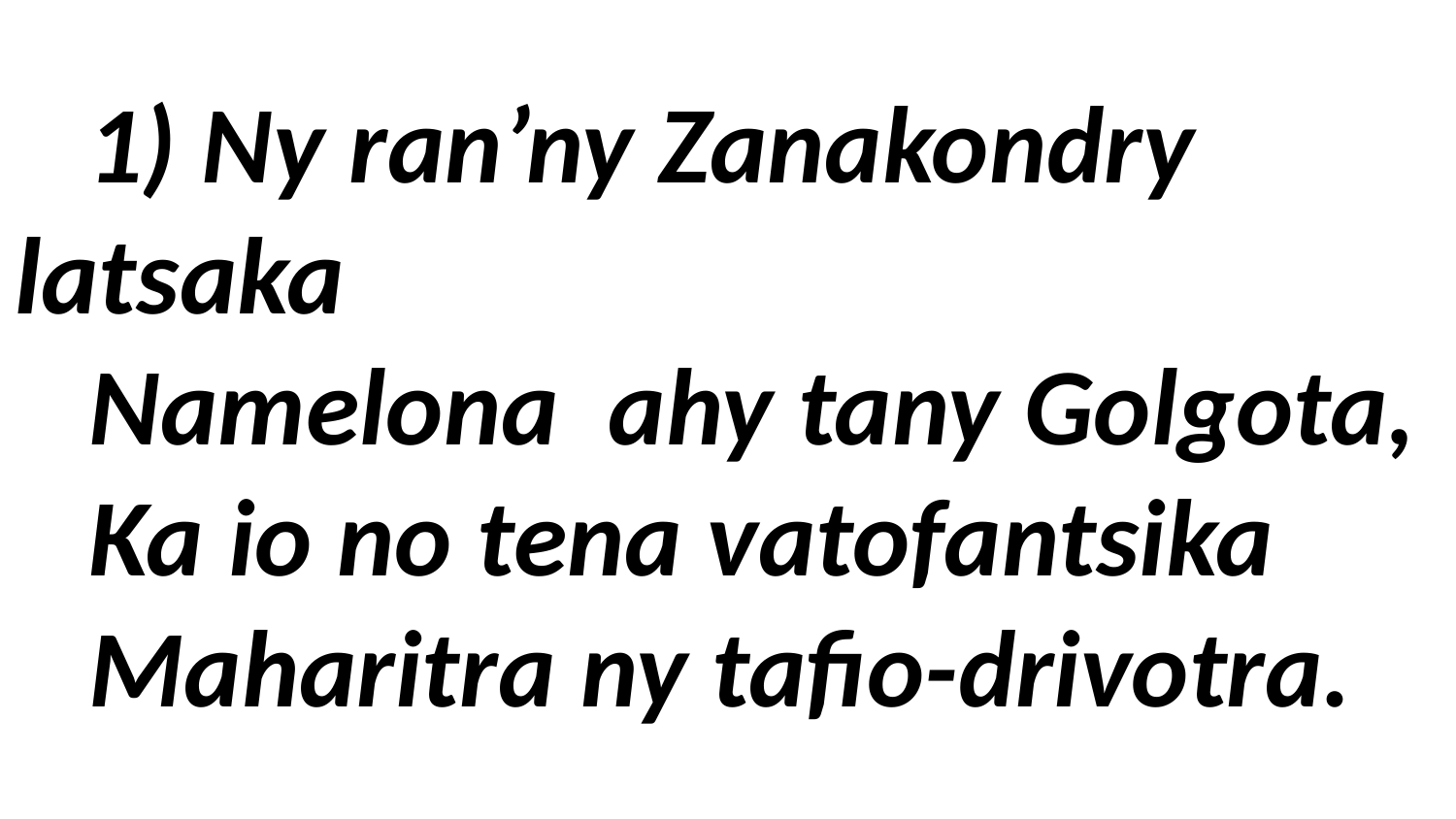

# 1) Ny ran’ny Zanakondry latsaka Namelona  ahy tany Golgota, Ka io no tena vatofantsika Maharitra ny tafio-drivotra.